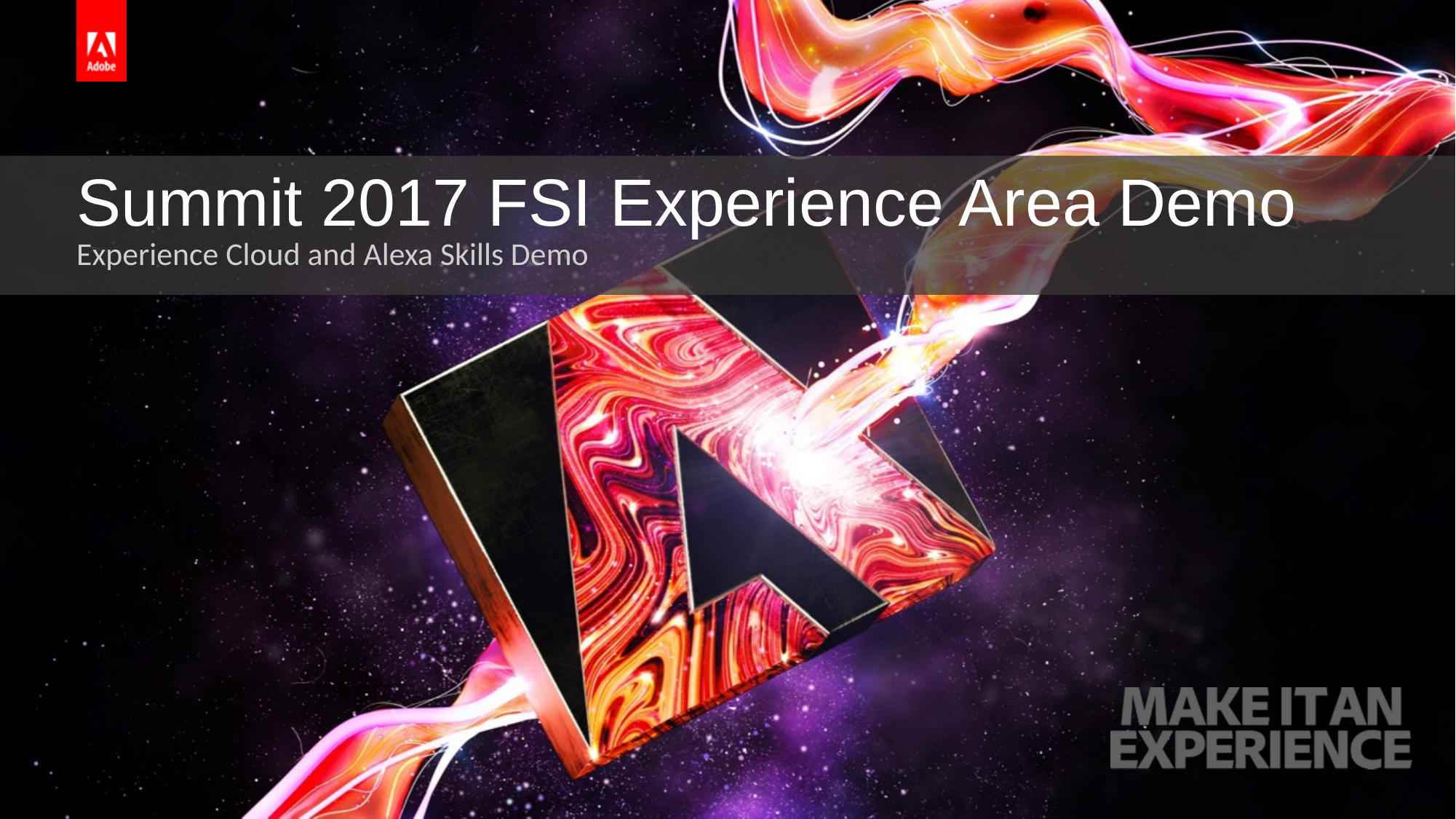

# Summit 2017 FSI Experience Area Demo
Experience Cloud and Alexa Skills Demo